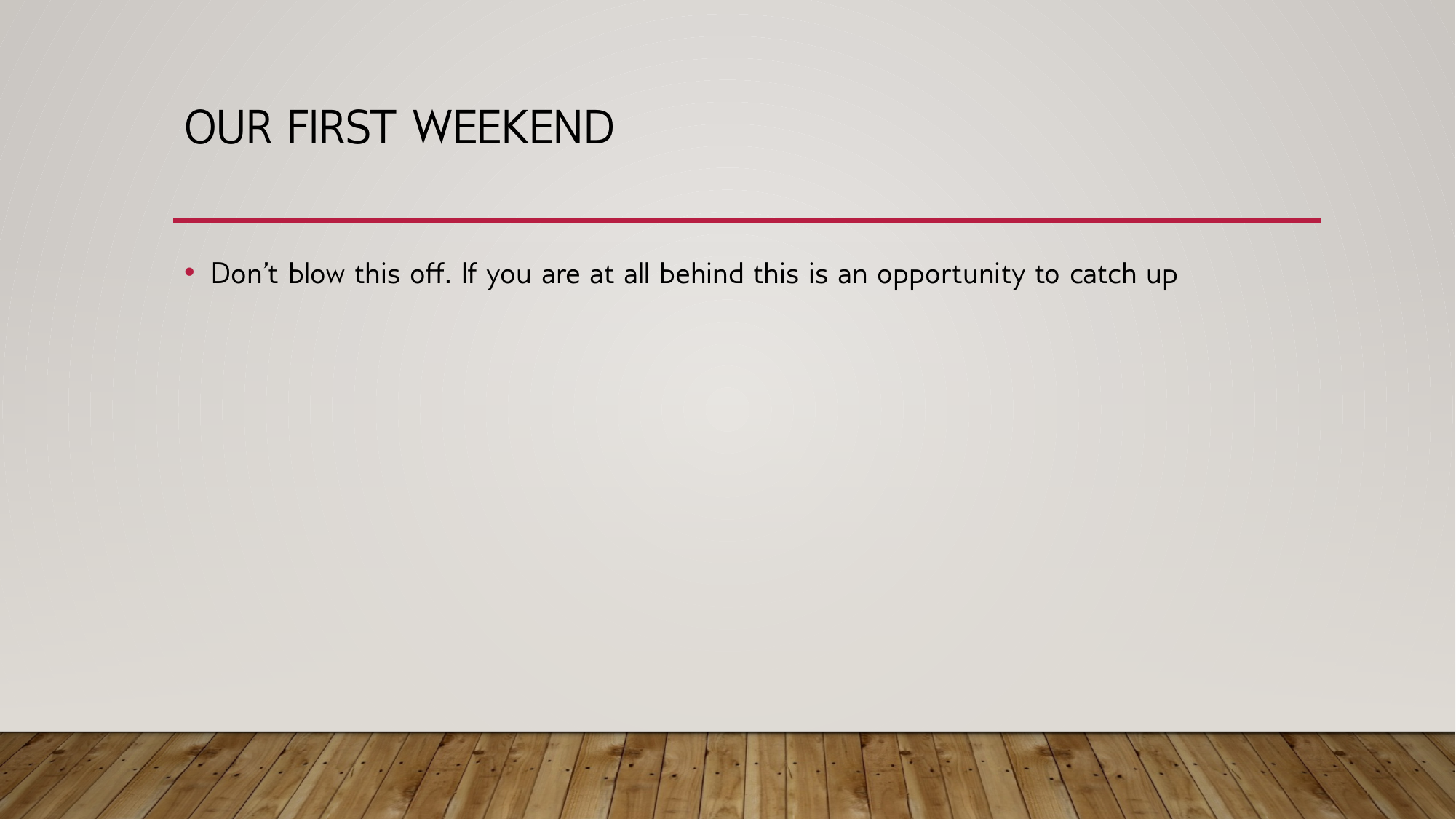

# Our first weekend
Don’t blow this off. If you are at all behind this is an opportunity to catch up